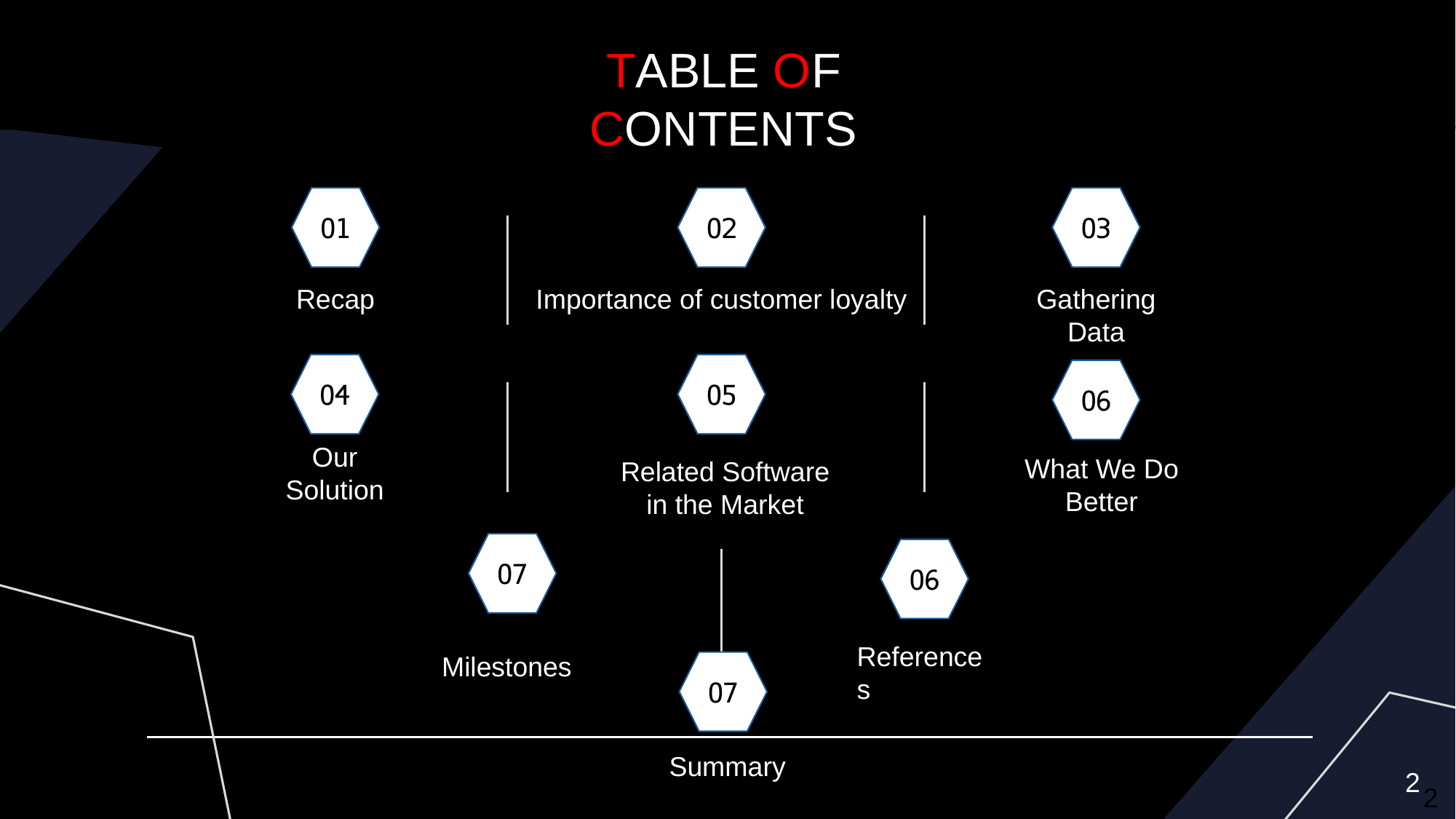

TABLE OF CONTENTS
01
02
03
Recap
Importance of customer loyalty
Gathering Data
04
05
06
Our Solution
What We Do Better
Related Software in the Market

07
06

References
Milestones
07

Summary
2
2